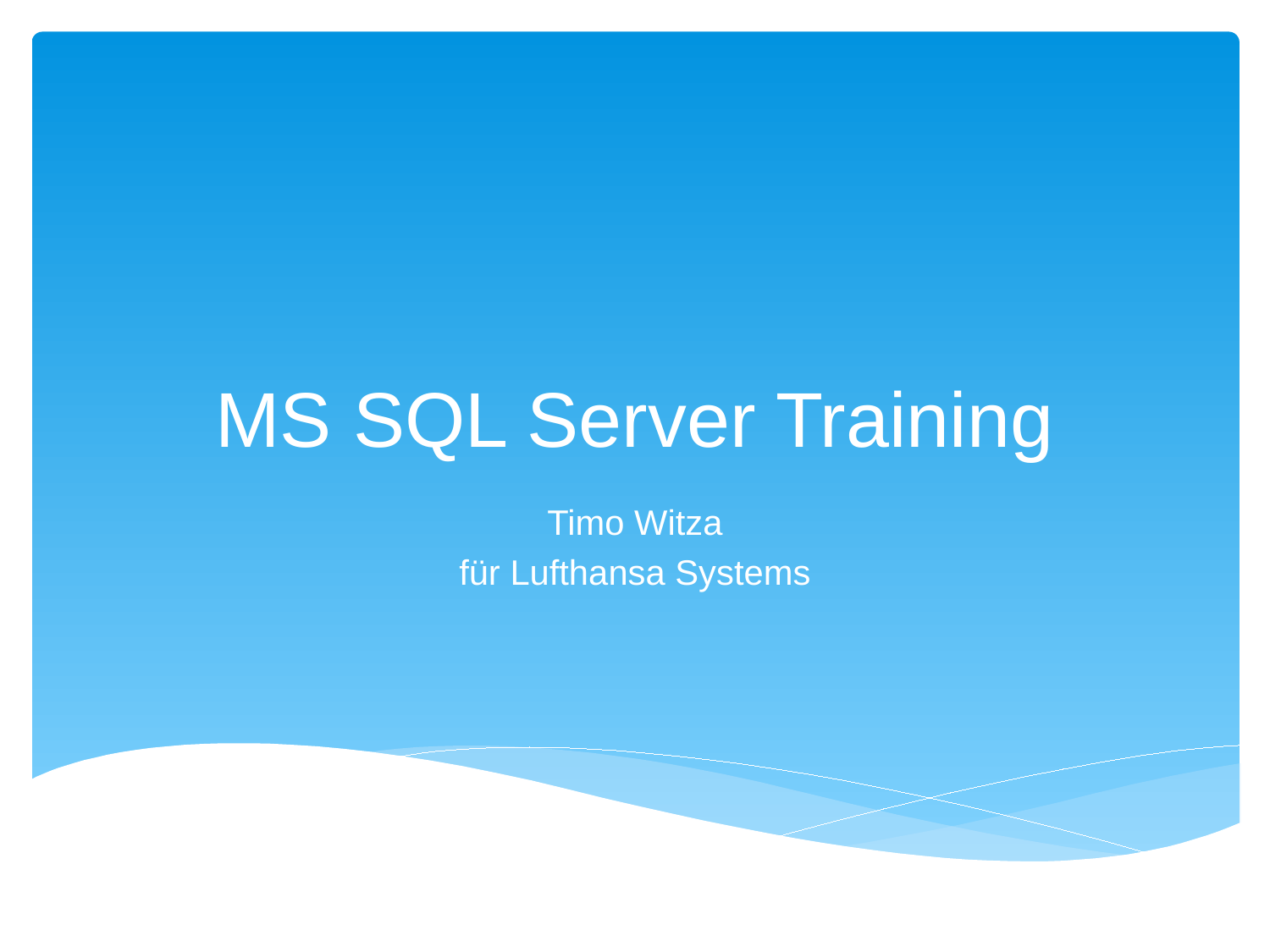

# MS SQL Server Training
Timo Witza
für Lufthansa Systems